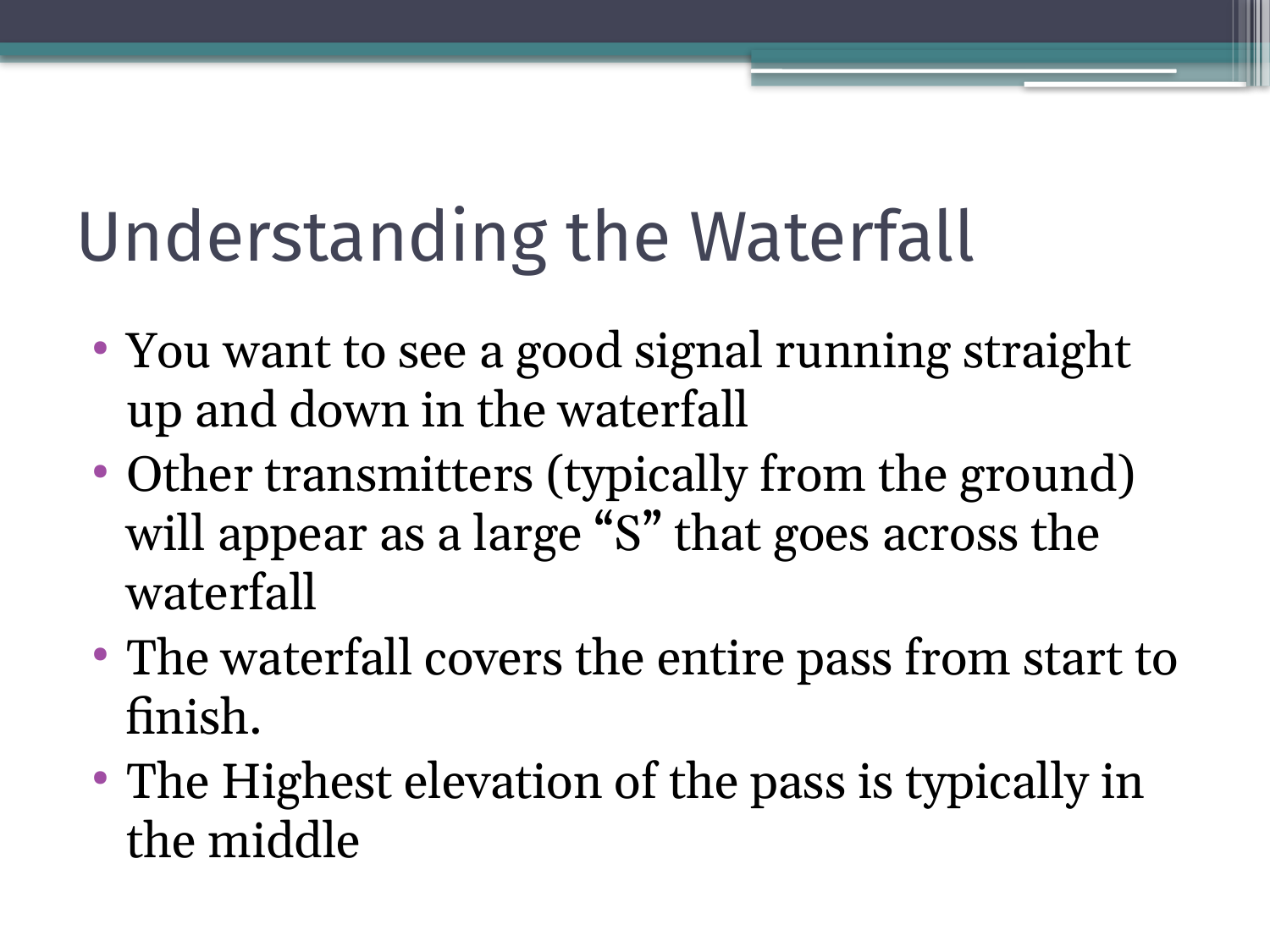

# Understanding the Waterfall
You want to see a good signal running straight up and down in the waterfall
Other transmitters (typically from the ground) will appear as a large “S” that goes across the waterfall
The waterfall covers the entire pass from start to finish.
The Highest elevation of the pass is typically in the middle